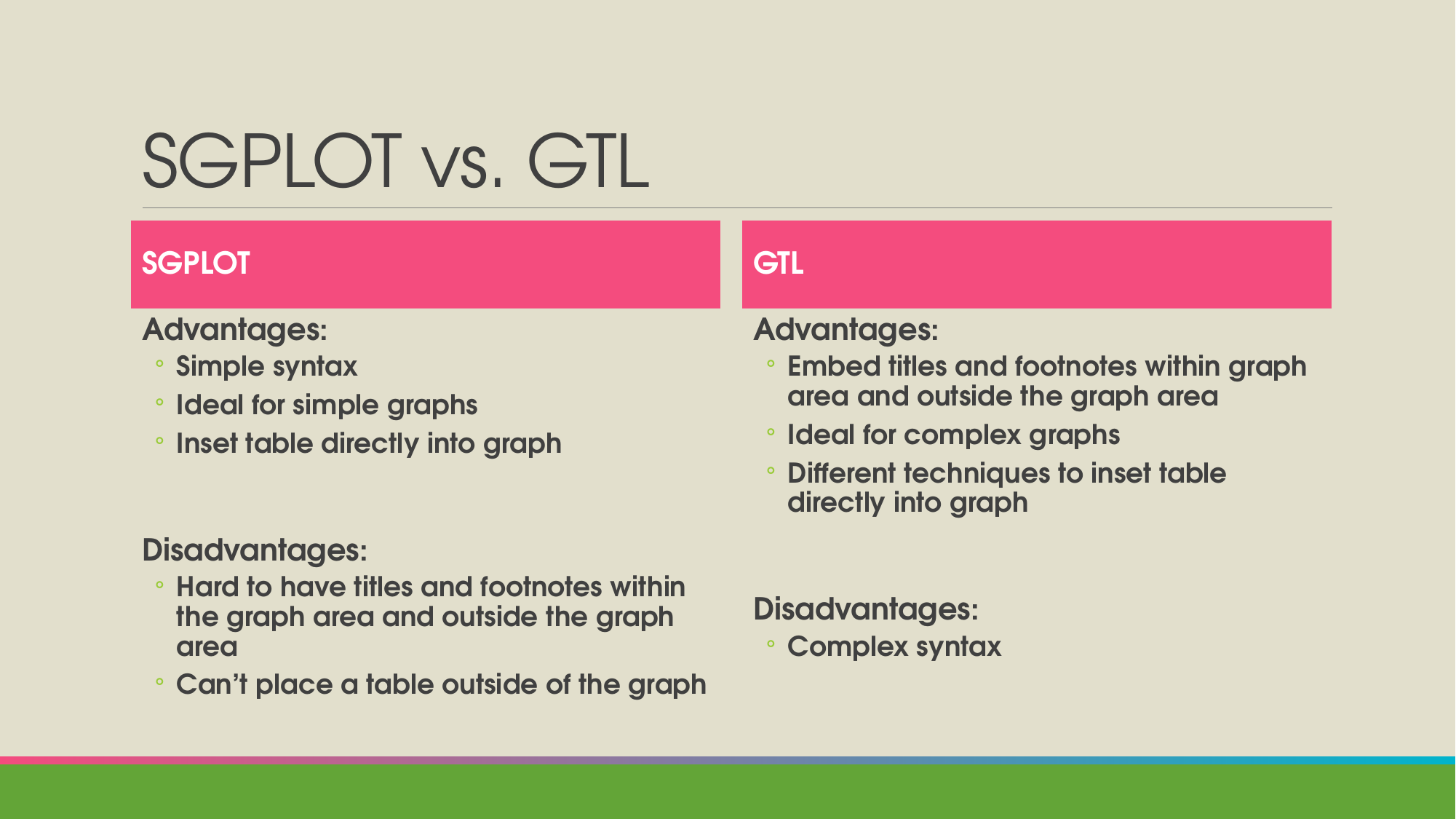

# SGPLOT vs. GTL
SGPLOT
GTL
Advantages:
Simple syntax
Ideal for simple graphs
Inset table directly into graph

Disadvantages:
Hard to have titles and footnotes within the graph area and outside the graph area
Can’t place a table outside of the graph

Advantages:
Embed titles and footnotes within graph area and outside the graph area
Ideal for complex graphs
Different techniques to inset table directly into graph

Disadvantages:
Complex syntax